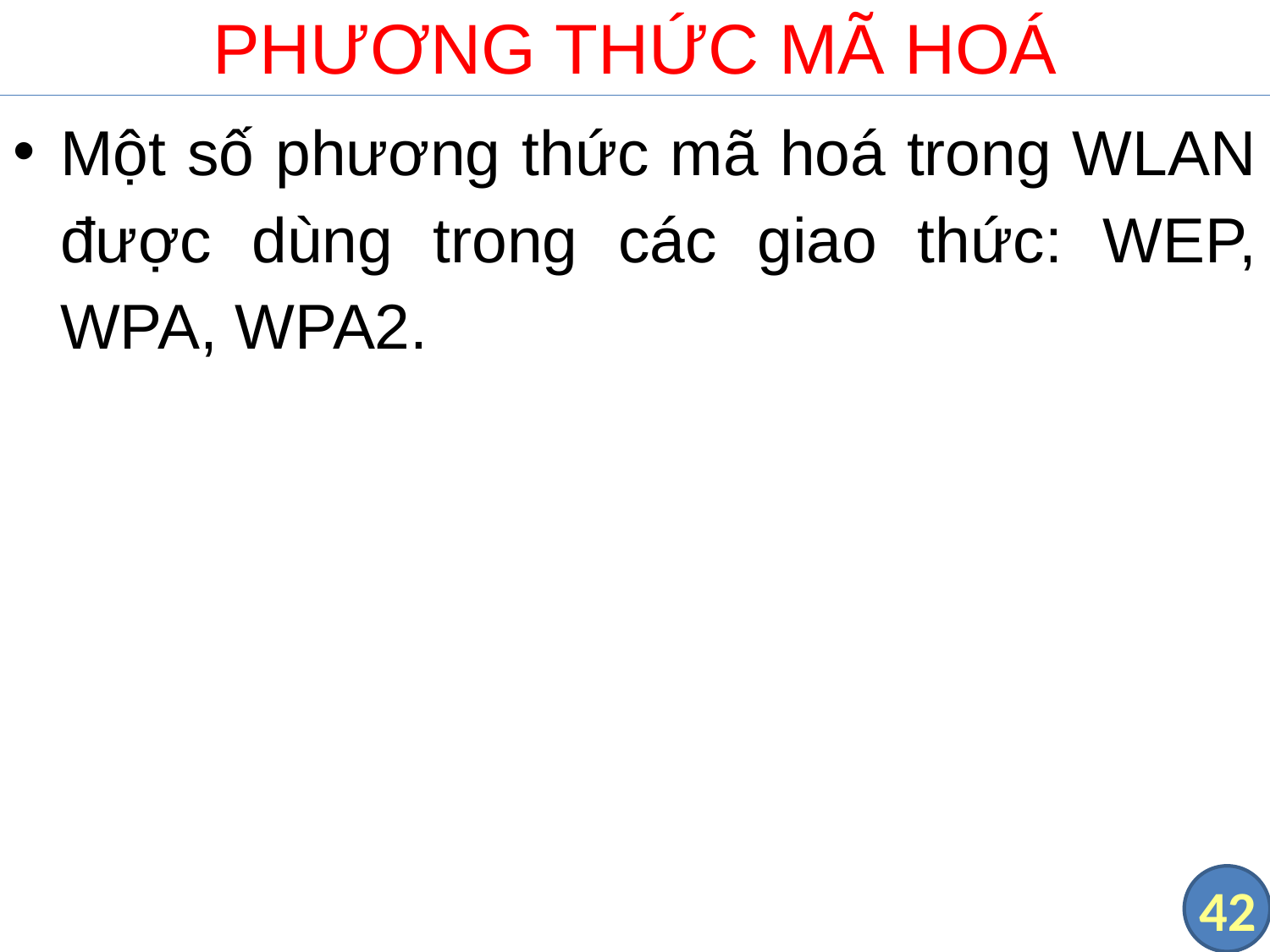

# PHƯƠNG THỨC MÃ HOÁ
Một số phương thức mã hoá trong WLAN được dùng trong các giao thức: WEP, WPA, WPA2.

42